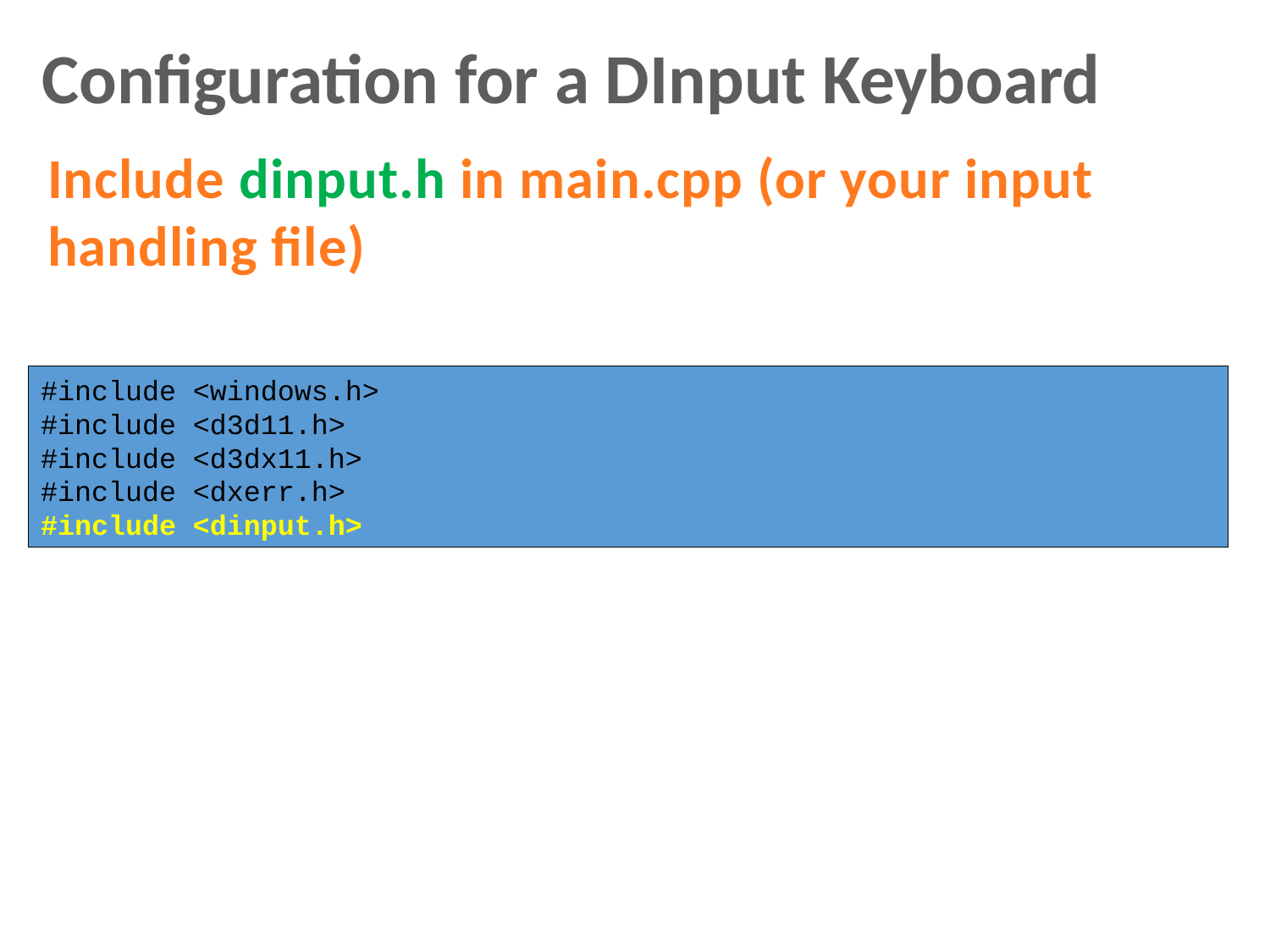

Configuration for a DInput Keyboard

Include dinput.h in main.cpp (or your input handling file)
#include <windows.h>
#include <d3d11.h>
#include <d3dx11.h>
#include <dxerr.h>
#include <dinput.h>